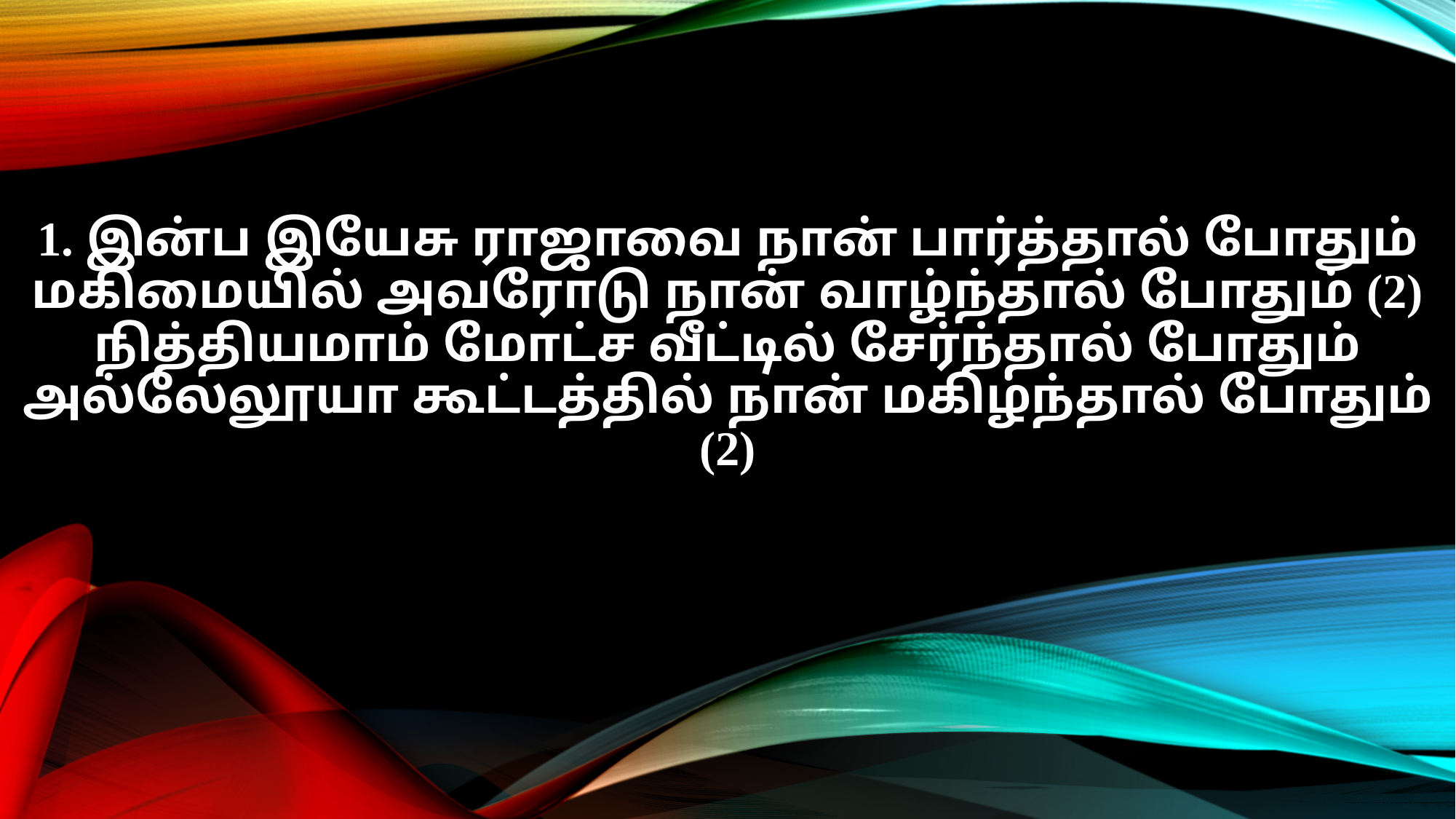

1. இன்ப இயேசு ராஜாவை நான் பார்த்தால் போதும்
மகிமையில் அவரோடு நான் வாழ்ந்தால் போதும் (2)
நித்தியமாம் மோட்ச வீட்டில் சேர்ந்தால் போதும்
அல்லேலூயா கூட்டத்தில் நான் மகிழ்ந்தால் போதும் (2)